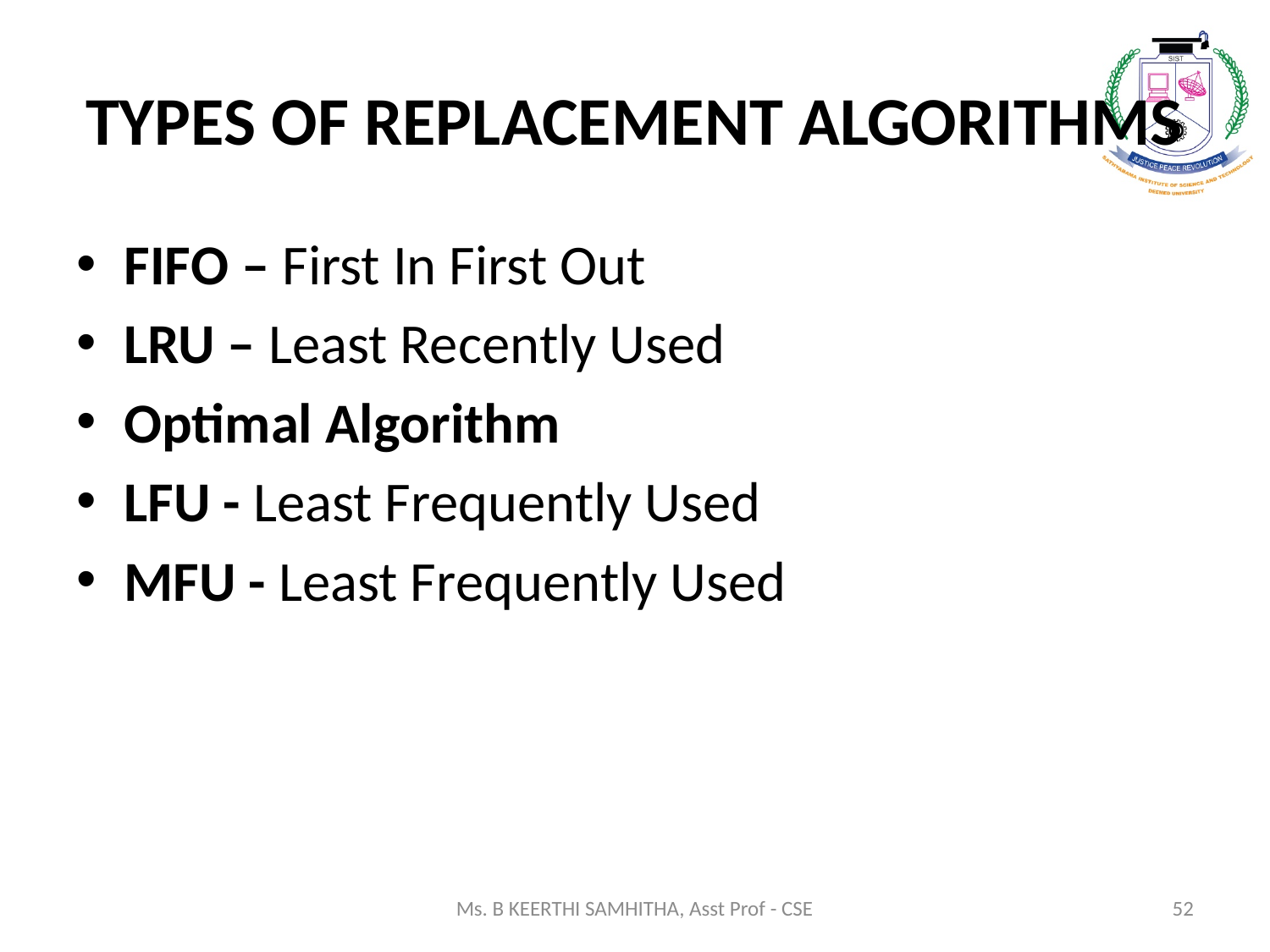

# TYPES OF REPLACEMENT ALGORITHMS
FIFO – First In First Out
LRU – Least Recently Used
Optimal Algorithm
LFU - Least Frequently Used
MFU - Least Frequently Used

Ms. B KEERTHI SAMHITHA, Asst Prof - CSE
52